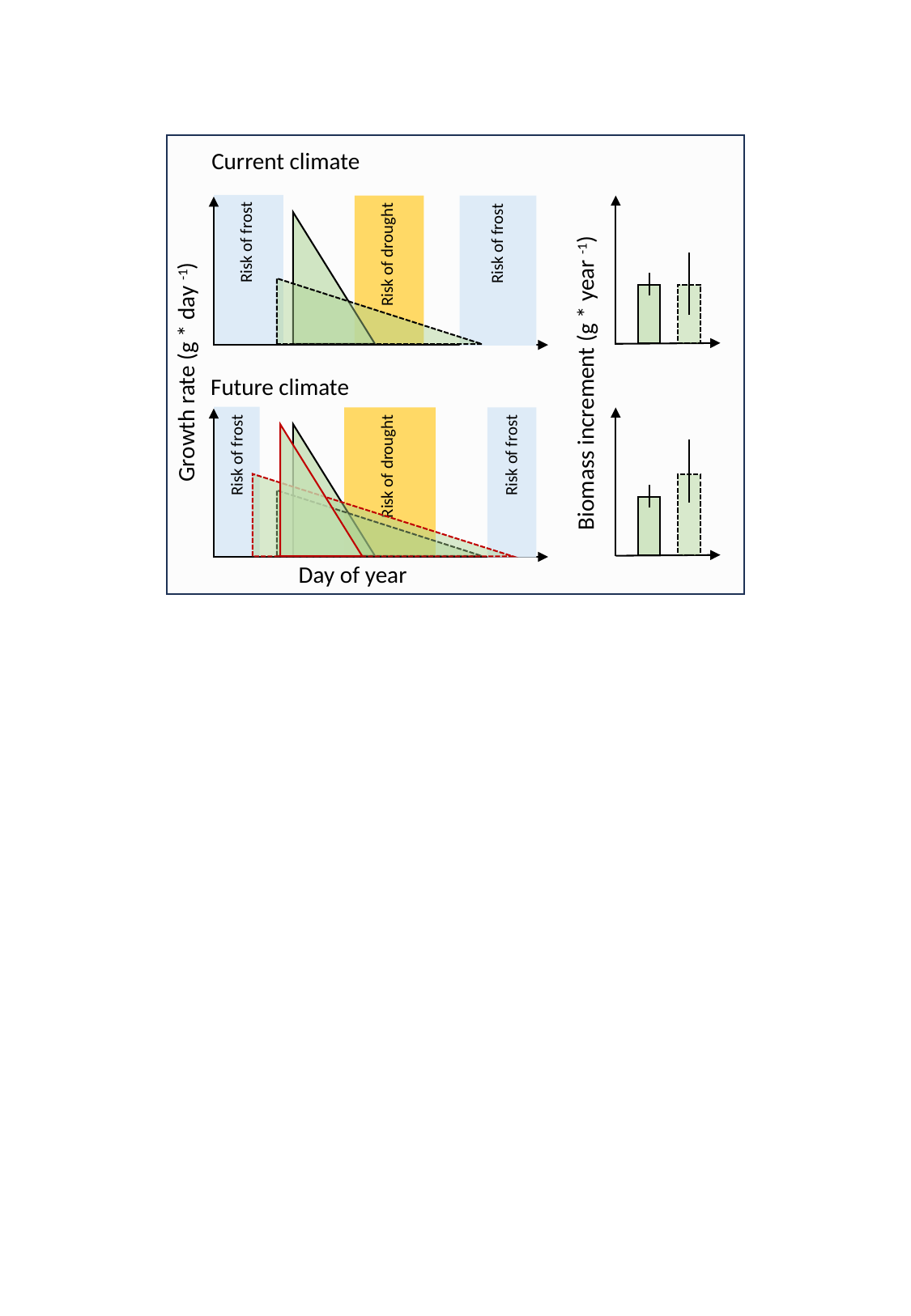

Current climate

Risk of frost
Risk of frost
Risk of drought

Growth rate (g * day -1)
Biomass increment (g * year -1)
Future climate

Risk of frost
Risk of frost
Risk of drought

Day of year